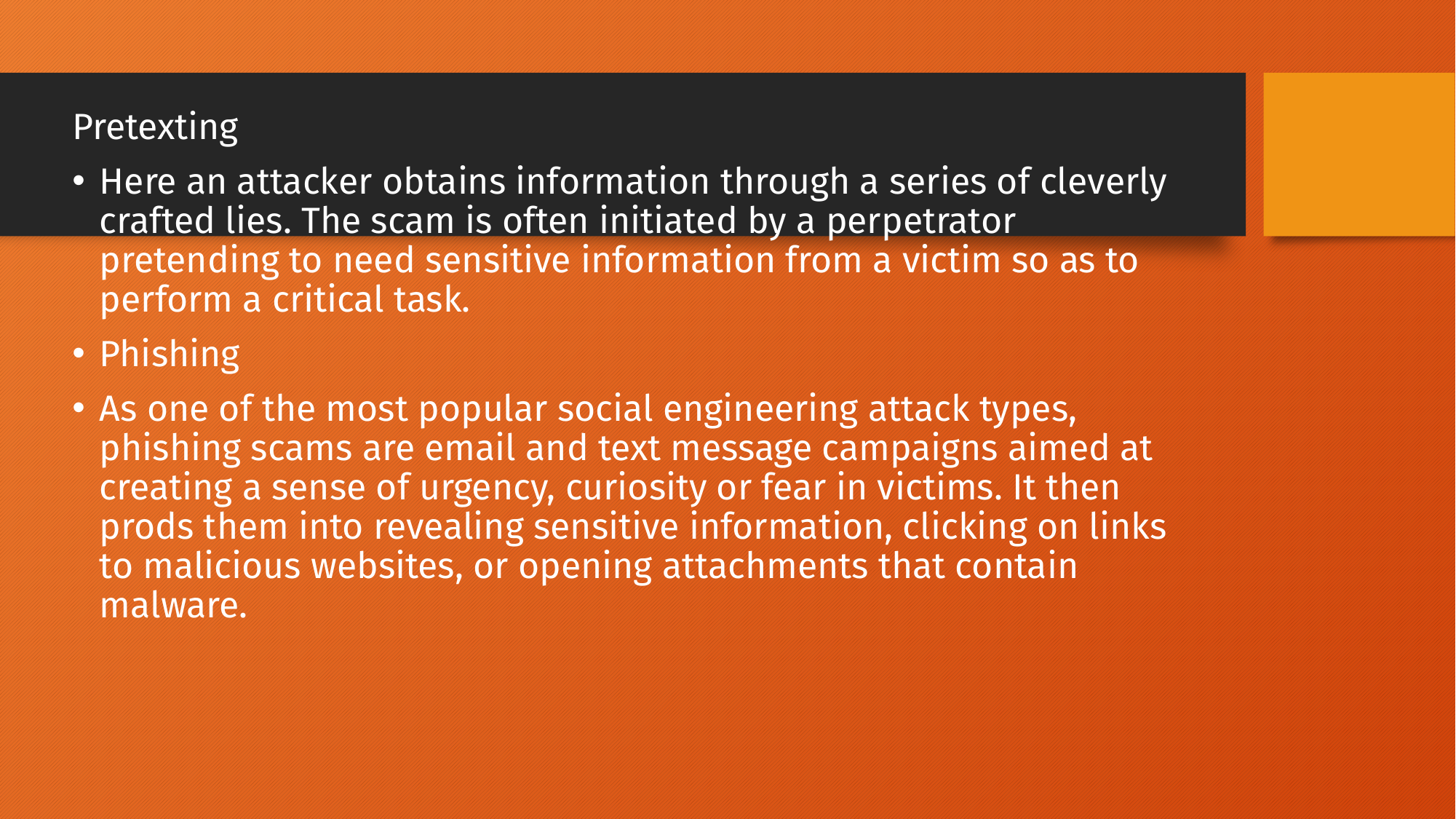

Pretexting
Here an attacker obtains information through a series of cleverly crafted lies. The scam is often initiated by a perpetrator pretending to need sensitive information from a victim so as to perform a critical task.
Phishing
As one of the most popular social engineering attack types, phishing scams are email and text message campaigns aimed at creating a sense of urgency, curiosity or fear in victims. It then prods them into revealing sensitive information, clicking on links to malicious websites, or opening attachments that contain malware.